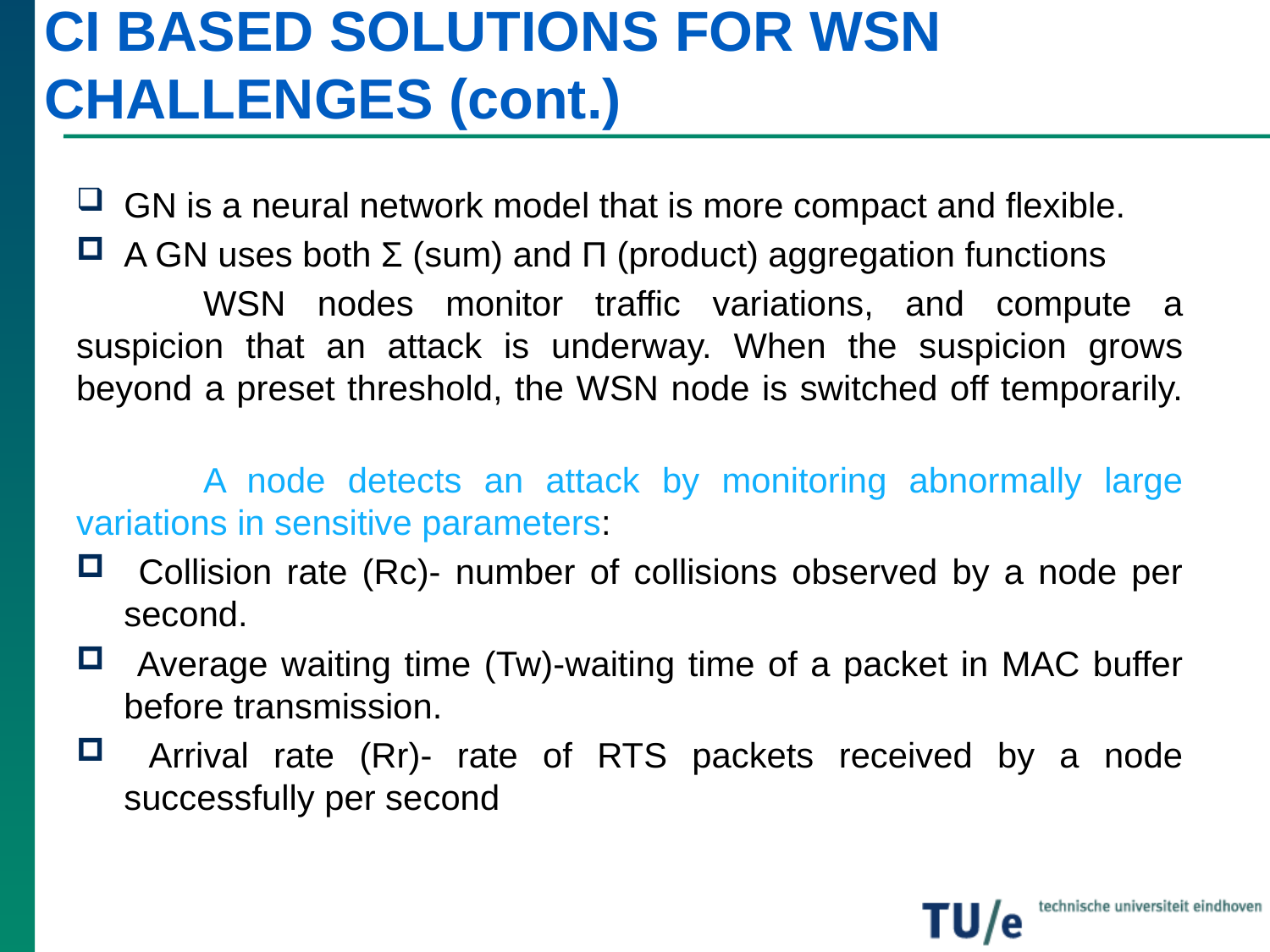

CI BASED SOLUTIONS FOR WSN CHALLENGES (cont.)

GN is a neural network model that is more compact and flexible.
A GN uses both Σ (sum) and Π (product) aggregation functions
	WSN nodes monitor traffic variations, and compute a suspicion that an attack is underway. When the suspicion grows beyond a preset threshold, the WSN node is switched off temporarily.
	A node detects an attack by monitoring abnormally large variations in sensitive parameters:
 Collision rate (Rc)- number of collisions observed by a node per second.
 Average waiting time (Tw)-waiting time of a packet in MAC buffer before transmission.
 Arrival rate (Rr)- rate of RTS packets received by a node successfully per second